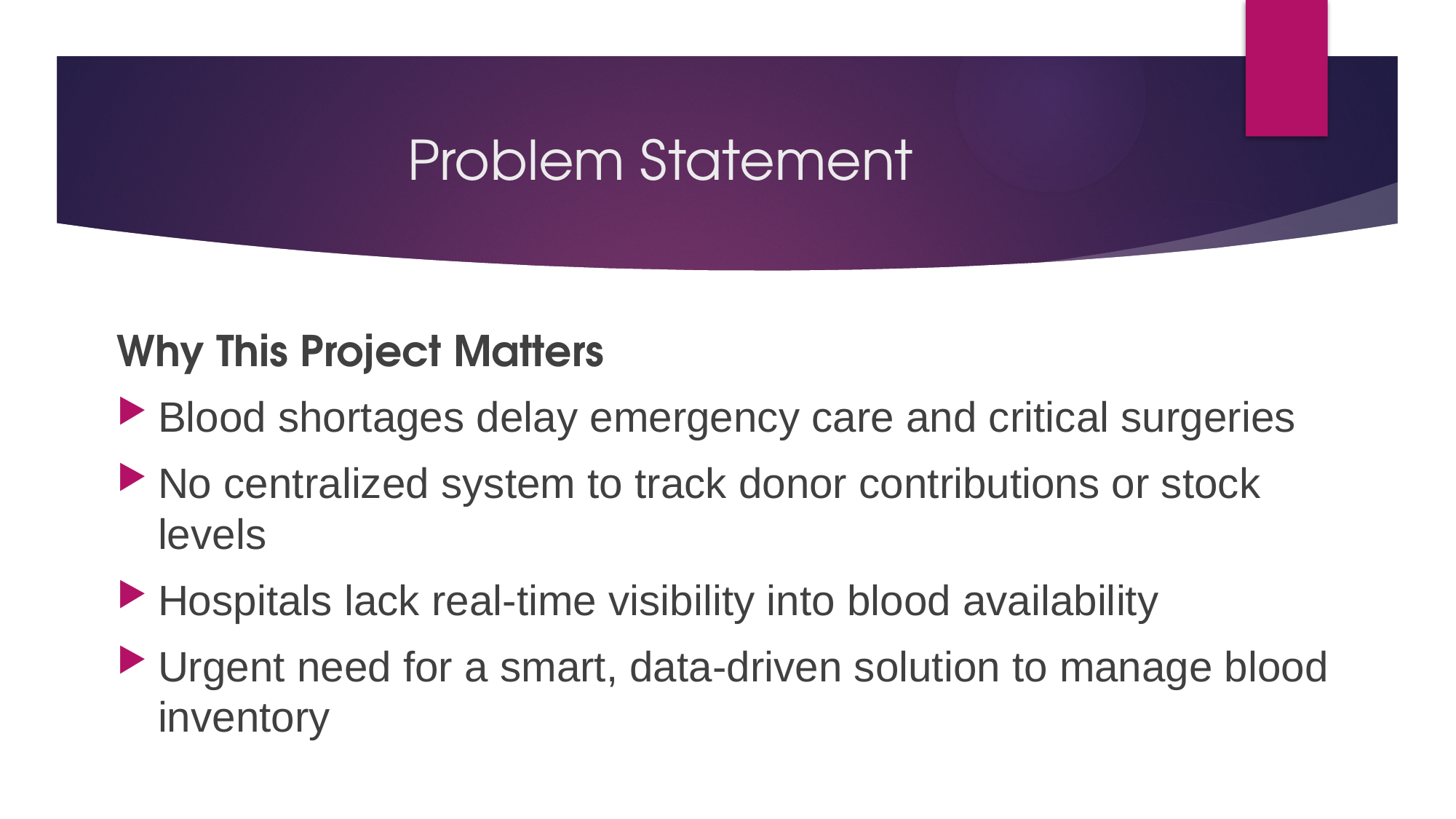

# Problem Statement
Why This Project Matters
Blood shortages delay emergency care and critical surgeries
No centralized system to track donor contributions or stock levels
Hospitals lack real-time visibility into blood availability
Urgent need for a smart, data-driven solution to manage blood inventory